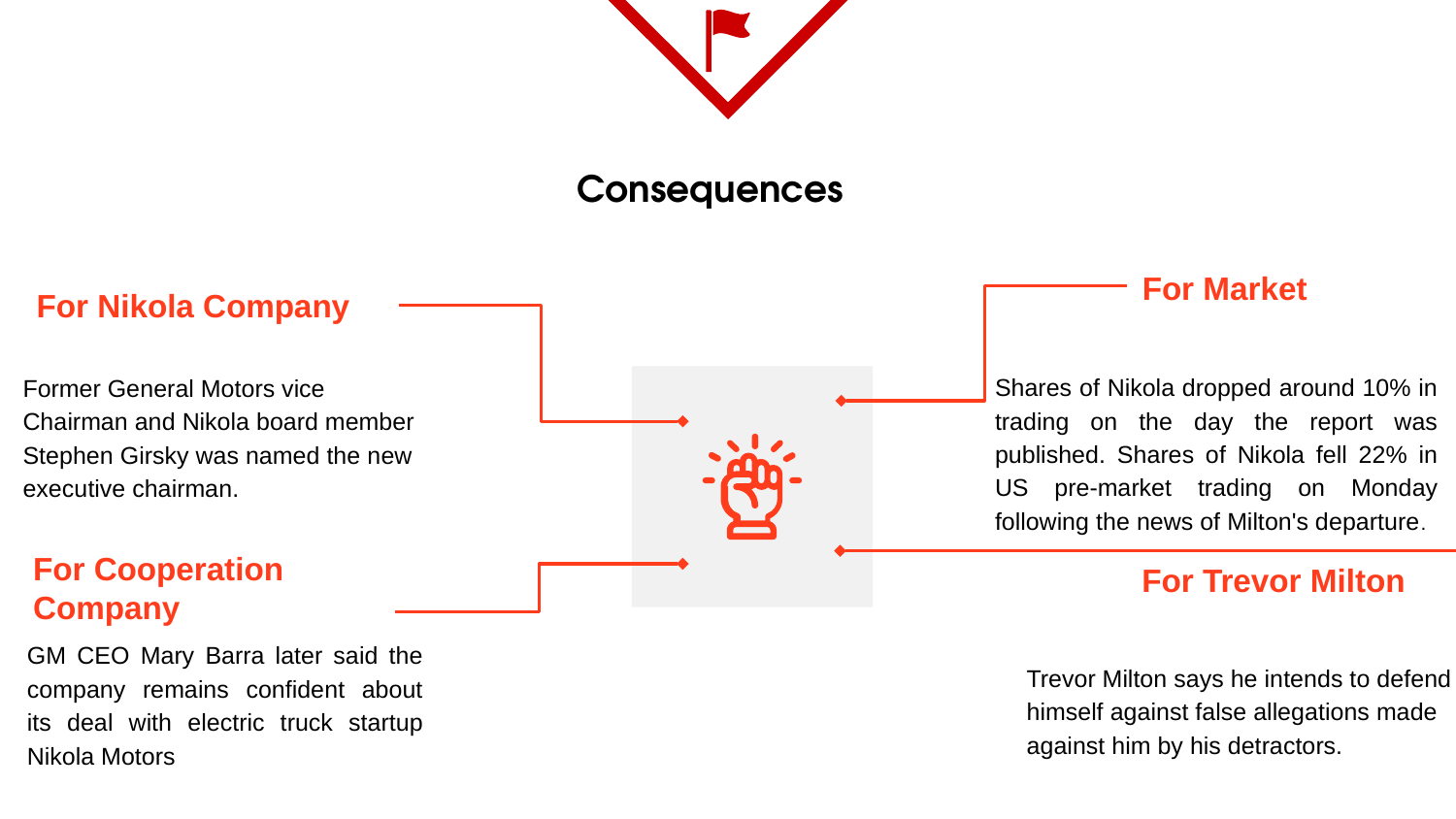

# Consequences

For Market
For Nikola Company
Former General Motors vice Chairman and Nikola board member Stephen Girsky was named the new executive chairman.
For Cooperation Company

GM CEO Mary Barra later said the company remains confident about its deal with electric truck startup Nikola Motors
Shares of Nikola dropped around 10% in trading on the day the report was published. Shares of Nikola fell 22% in US pre-market trading on Monday following the news of Milton's departure.

For Trevor Milton

Trevor Milton says he intends to defend himself against false allegations made against him by his detractors.